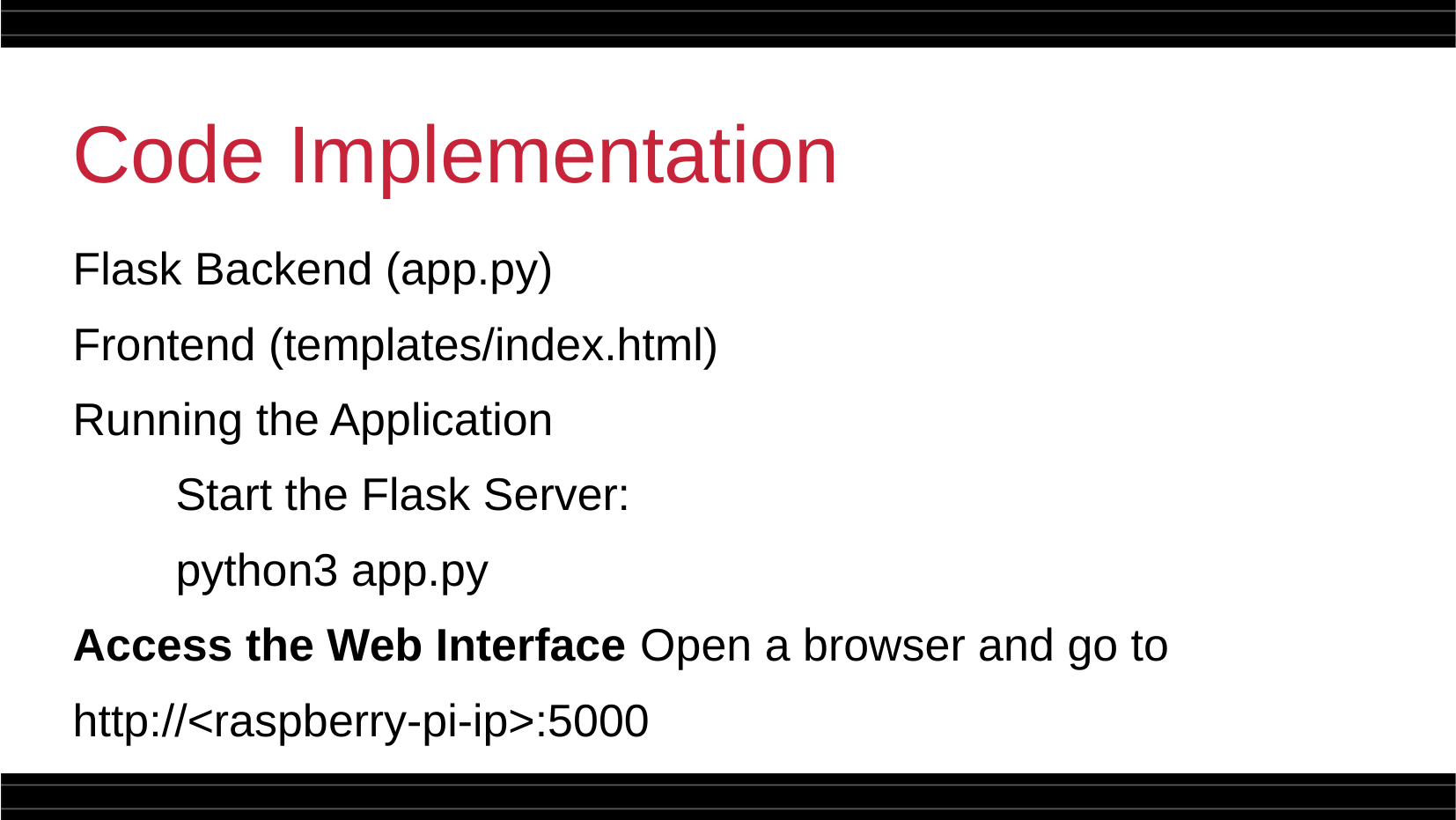

Code Implementation
Flask Backend (app.py)
Frontend (templates/index.html)
Running the Application
	Start the Flask Server:
	python3 app.py
Access the Web Interface Open a browser and go to
http://<raspberry-pi-ip>:5000